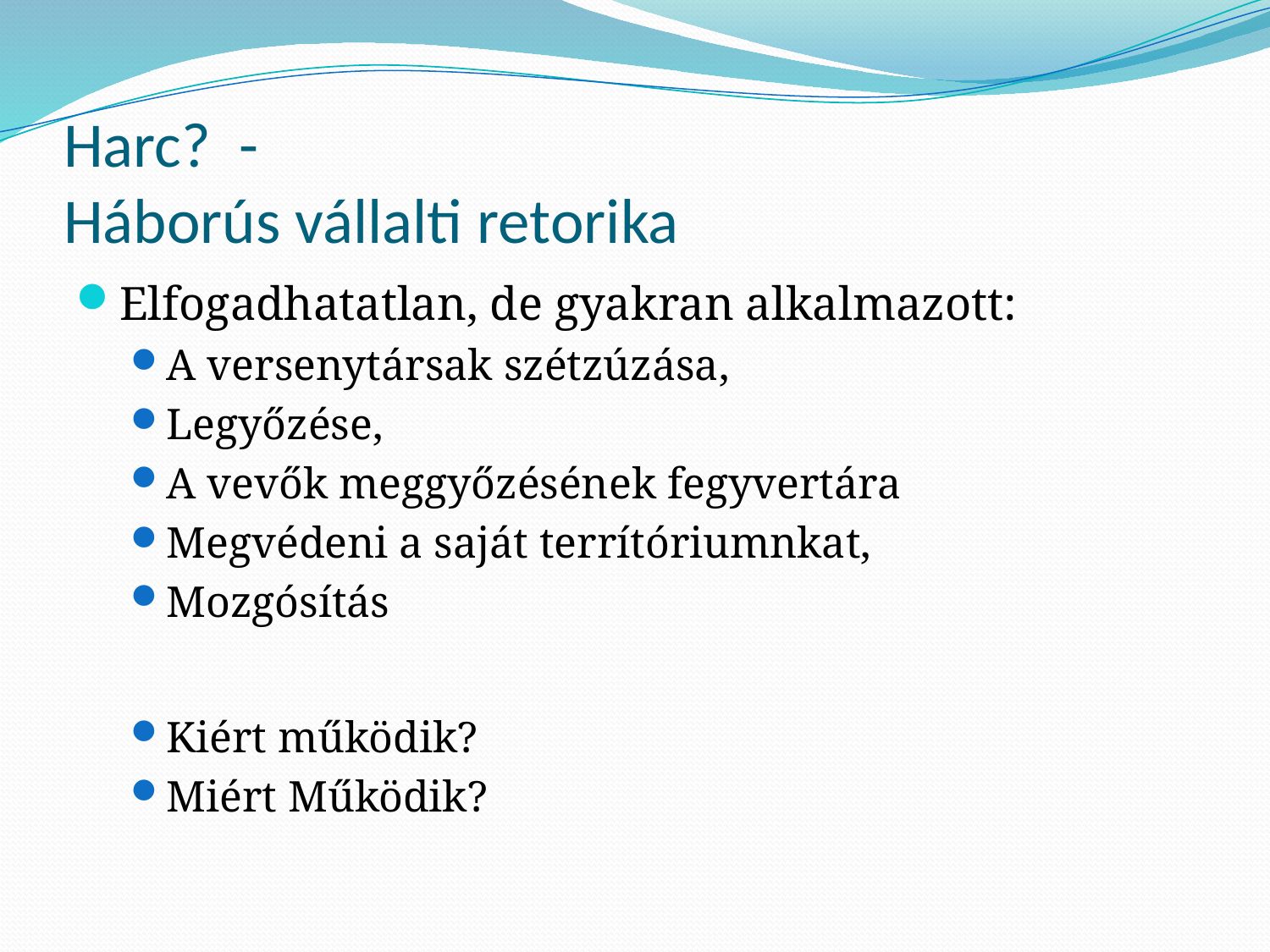

# Harc?  - Háborús vállalti retorika
Elfogadhatatlan, de gyakran alkalmazott:
A versenytársak szétzúzása,
Legyőzése,
A vevők meggyőzésének fegyvertára
Megvédeni a saját terrítóriumnkat,
Mozgósítás

Kiért működik?
Miért Működik?